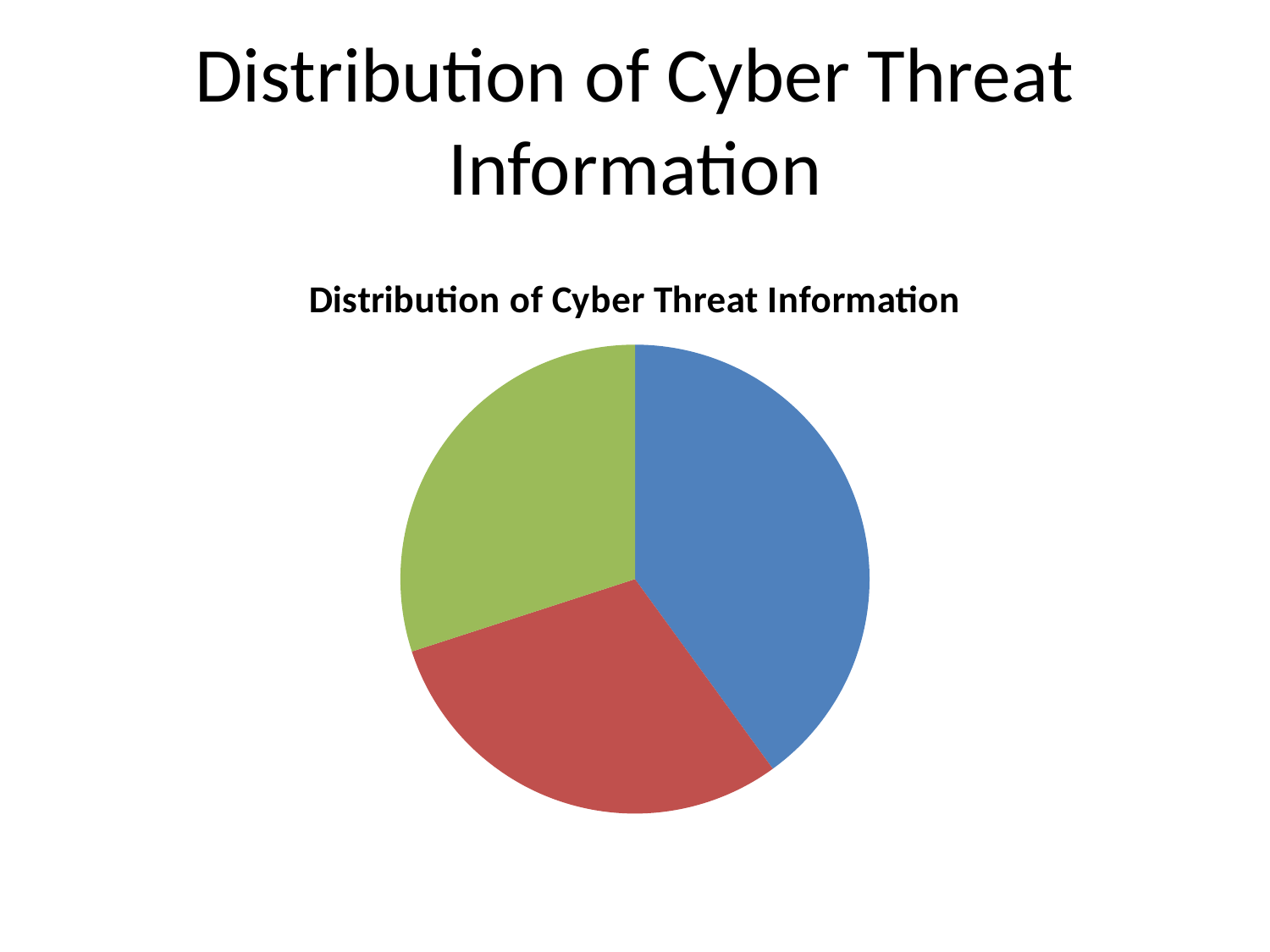

# Distribution of Cyber Threat Information

### Chart: Distribution of Cyber Threat Information

| Category | Distribution of Cyber Threat Information |
|---|---|
| Malicious IP Detection | 40.0 |
| Spam URL Listings | 30.0 |
| Fraud Crypto Addresses | 30.0 |